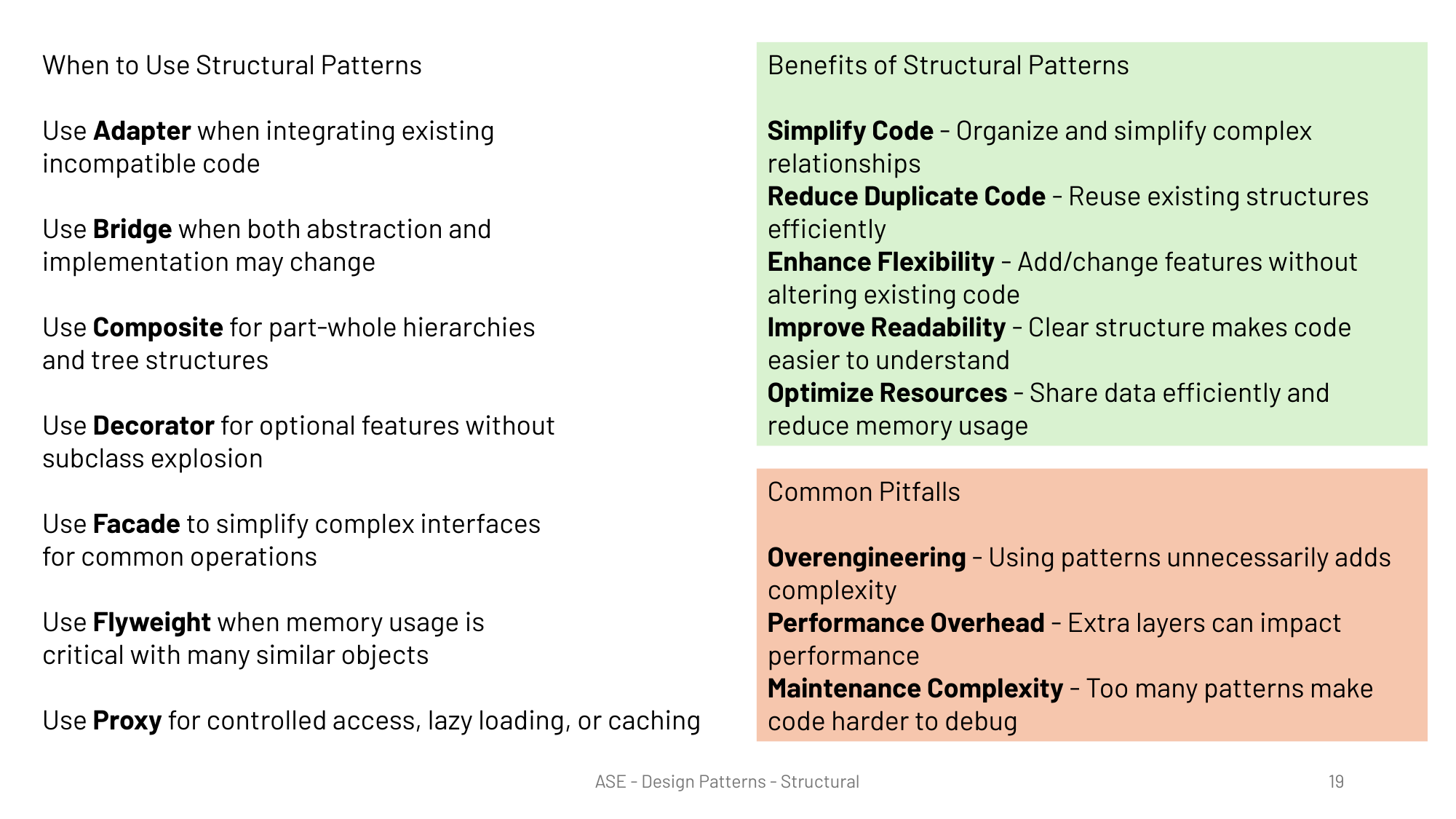

When to Use Structural Patterns

Use Adapter when integrating existing
incompatible code

Use Bridge when both abstraction and
implementation may change

Use Composite for part-whole hierarchies
and tree structures

Use Decorator for optional features without
subclass explosion

Use Facade to simplify complex interfaces
for common operations

Use Flyweight when memory usage is
critical with many similar objects

Use Proxy for controlled access, lazy loading, or caching
Benefits of Structural Patterns

Simplify Code - Organize and simplify complex relationships
Reduce Duplicate Code - Reuse existing structures efficiently
Enhance Flexibility - Add/change features without altering existing code
Improve Readability - Clear structure makes code easier to understand
Optimize Resources - Share data efficiently and reduce memory usage
Common Pitfalls

Overengineering - Using patterns unnecessarily adds complexity
Performance Overhead - Extra layers can impact performance
Maintenance Complexity - Too many patterns make code harder to debug
ASE - Design Patterns - Structural
19